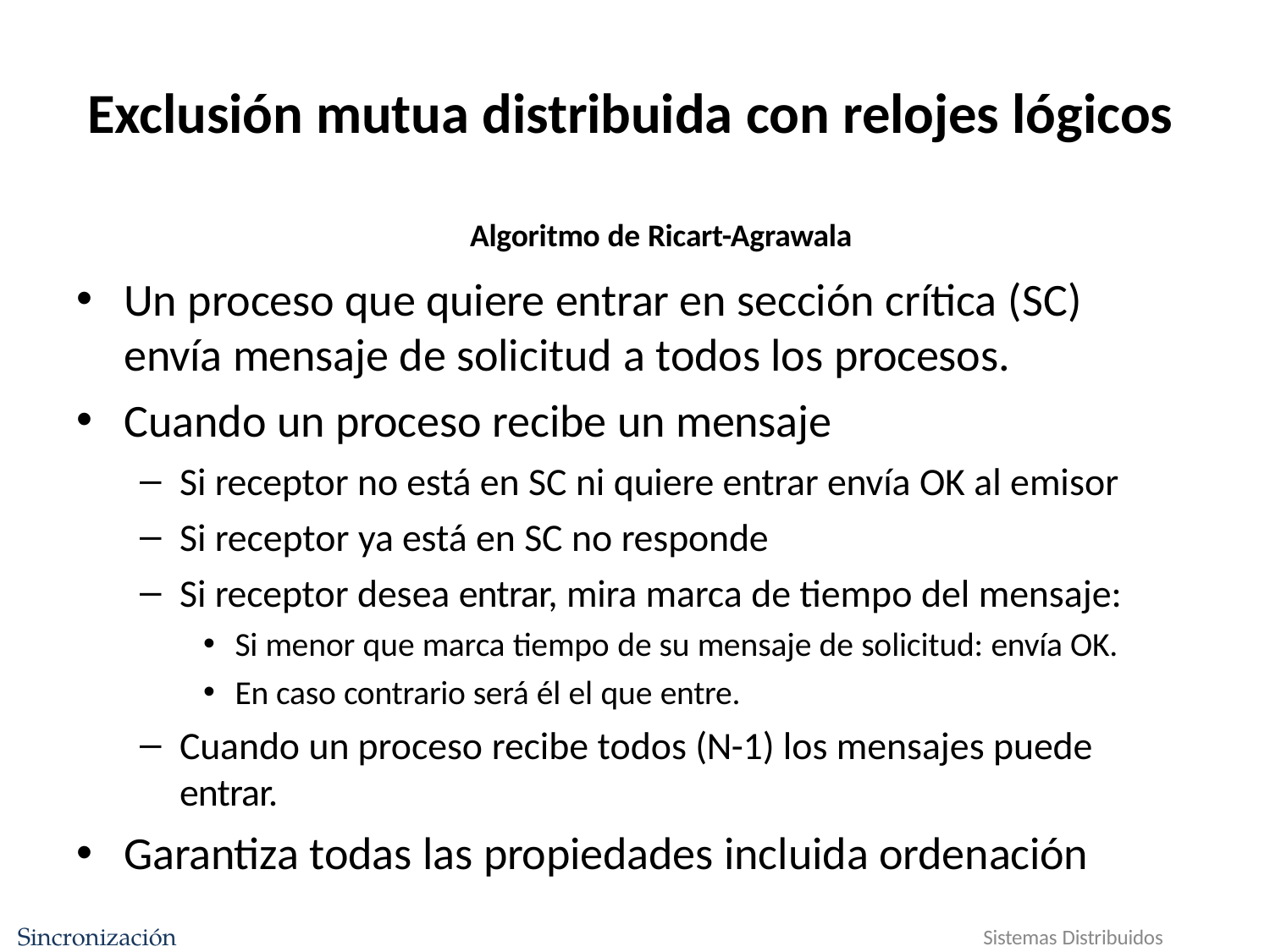

# Exclusión mutua distribuida con relojes lógicos
Algoritmo de Ricart-Agrawala
Un proceso que quiere entrar en sección crítica (SC)  envía mensaje de solicitud a todos los procesos.
Cuando un proceso recibe un mensaje
Si receptor no está en SC ni quiere entrar envía OK al emisor
Si receptor ya está en SC no responde
Si receptor desea entrar, mira marca de tiempo del mensaje:
Si menor que marca tiempo de su mensaje de solicitud: envía OK.
En caso contrario será él el que entre.
Cuando un proceso recibe todos (N-1) los mensajes puede  entrar.
Garantiza todas las propiedades incluida ordenación
Sincronización
50
Sistemas Distribuidos